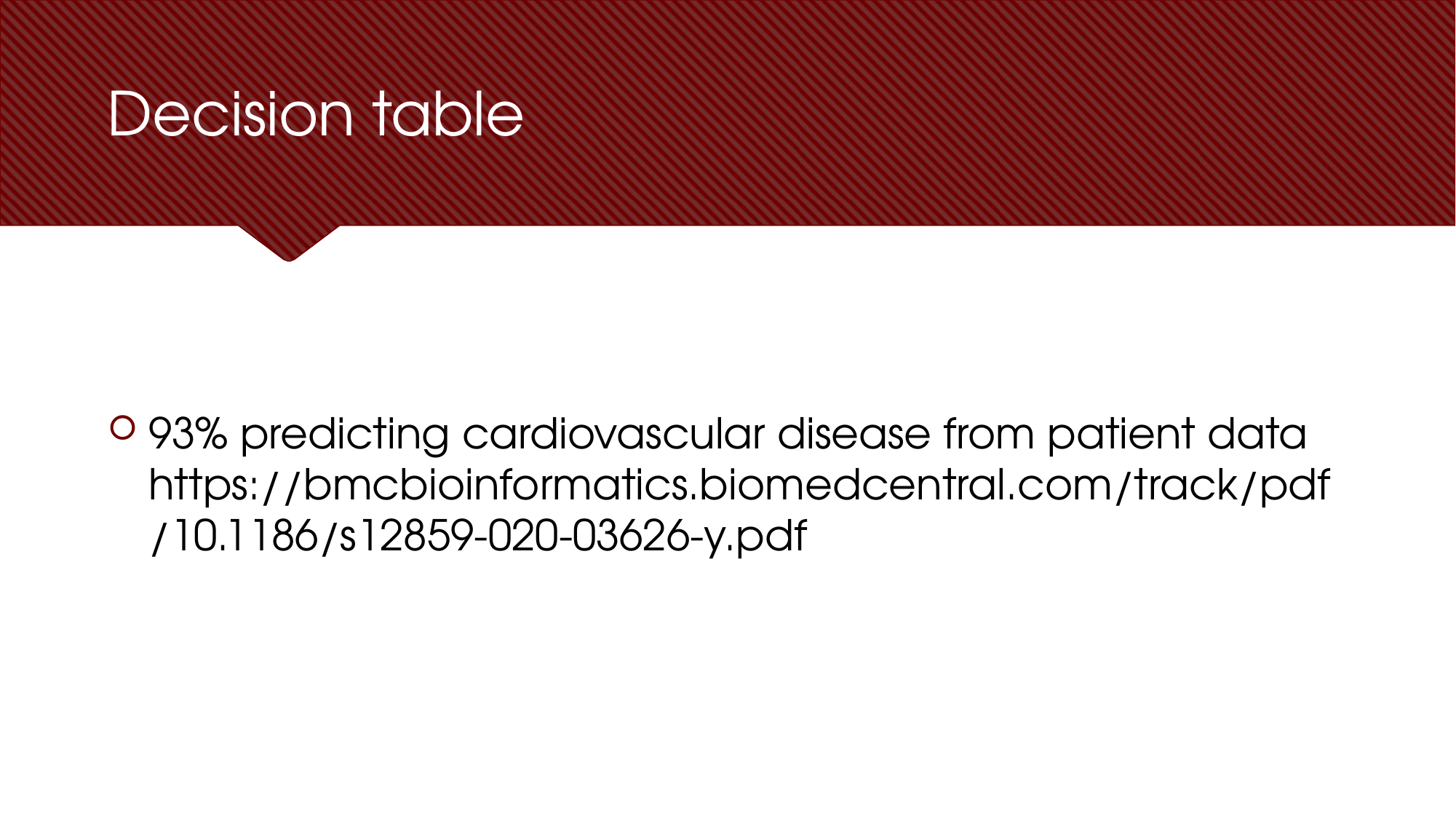

# Decision table
93% predicting cardiovascular disease from patient data https://bmcbioinformatics.biomedcentral.com/track/pdf/10.1186/s12859-020-03626-y.pdf